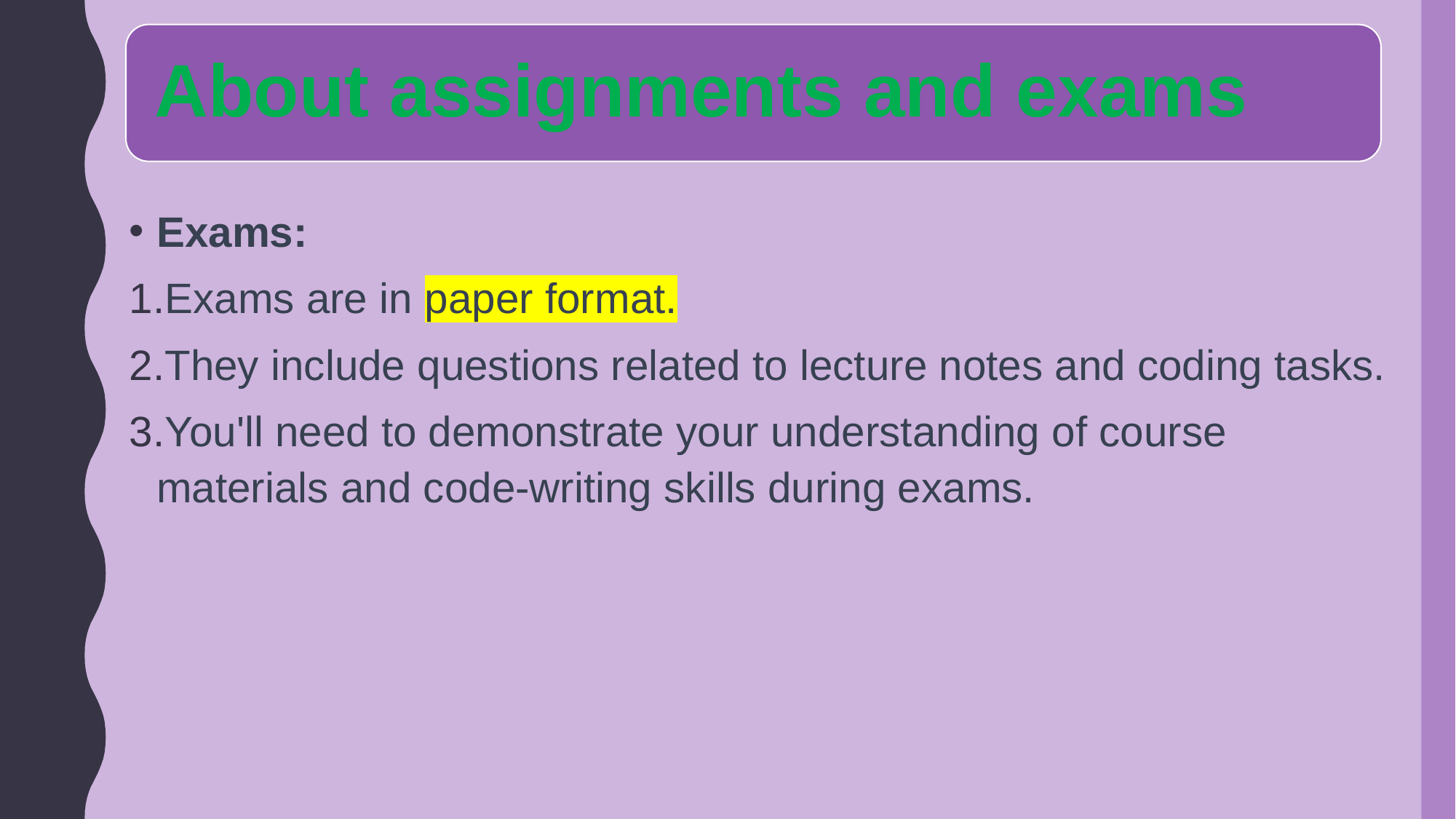

About assignments and exams
Exams:
Exams are in paper format.
They include questions related to lecture notes and coding tasks.
You'll need to demonstrate your understanding of course materials and code-writing skills during exams.